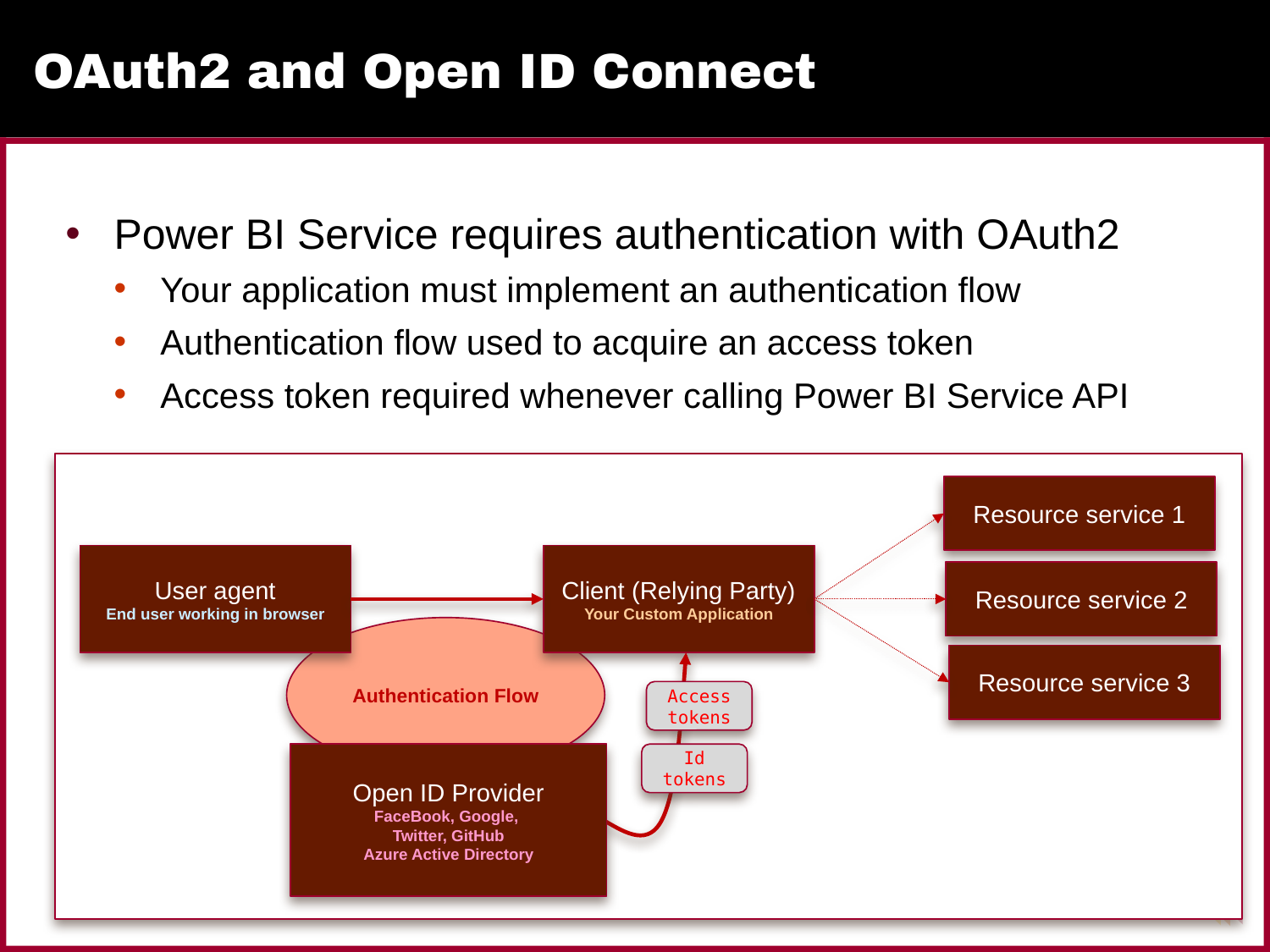

# OAuth2 and Open ID Connect
Power BI Service requires authentication with OAuth2
Your application must implement an authentication flow
Authentication flow used to acquire an access token
Access token required whenever calling Power BI Service API

Resource service 1
User agent
End user working in browser
Client (Relying Party)
Your Custom Application
Resource service 2
Authentication Flow
Resource service 3

Access tokens
Id tokens
Open ID Provider
FaceBook, Google,
Twitter, GitHub
Azure Active Directory